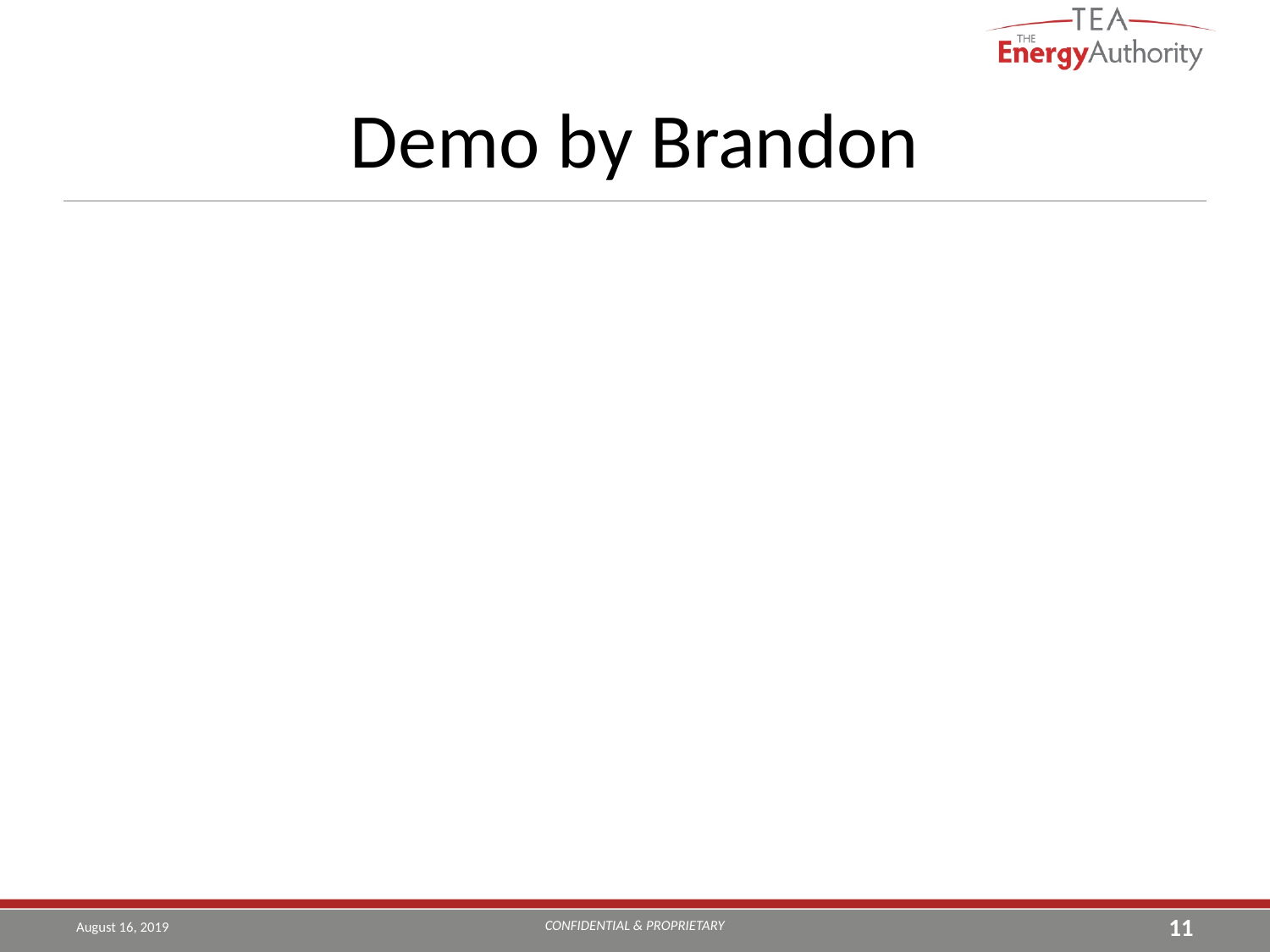

# Demo by Brandon

CONFIDENTIAL & PROPRIETARY
August 16, 2019
11